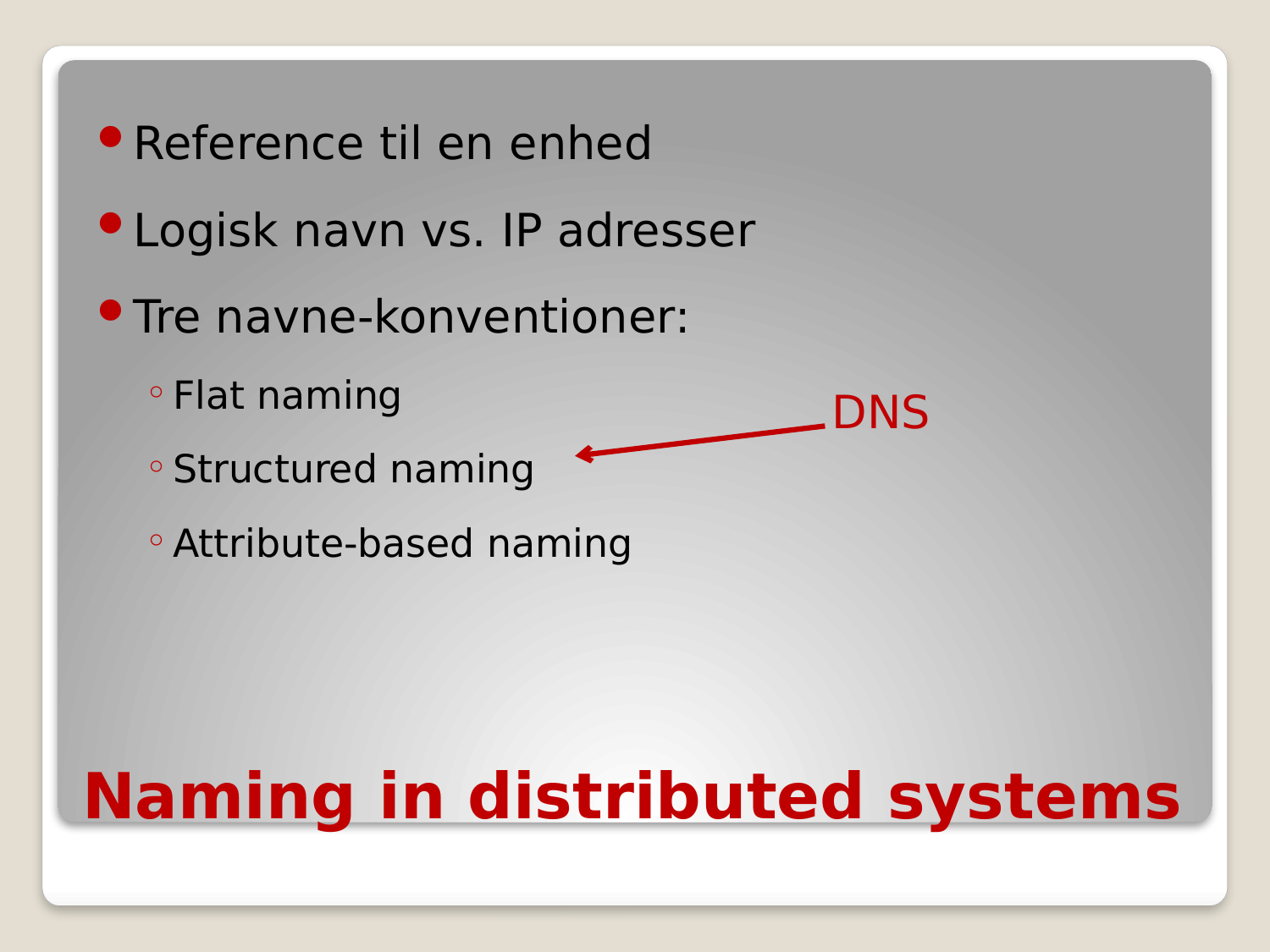

Reference til en enhed
Logisk navn vs. IP adresser
Tre navne-konventioner:
Flat naming
Structured naming
Attribute-based naming

          DNS
# Naming in distributed systems